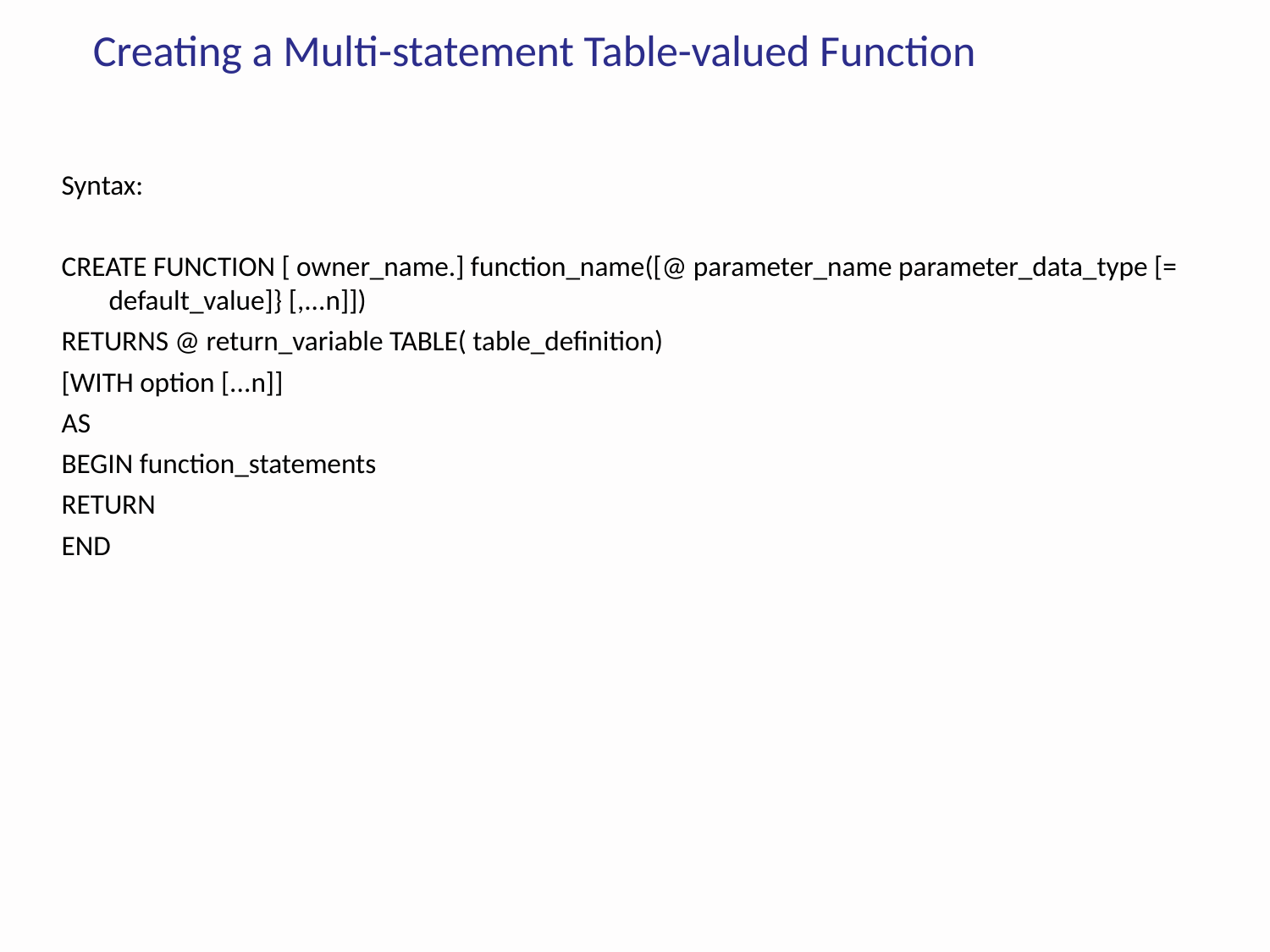

# Creating a Multi-statement Table-valued Function
Syntax:

CREATE FUNCTION [ owner_name.] function_name([@ parameter_name parameter_data_type [= default_value]} [,...n]])
RETURNS @ return_variable TABLE( table_definition)
[WITH option [...n]]
AS
BEGIN function_statements
RETURN
END